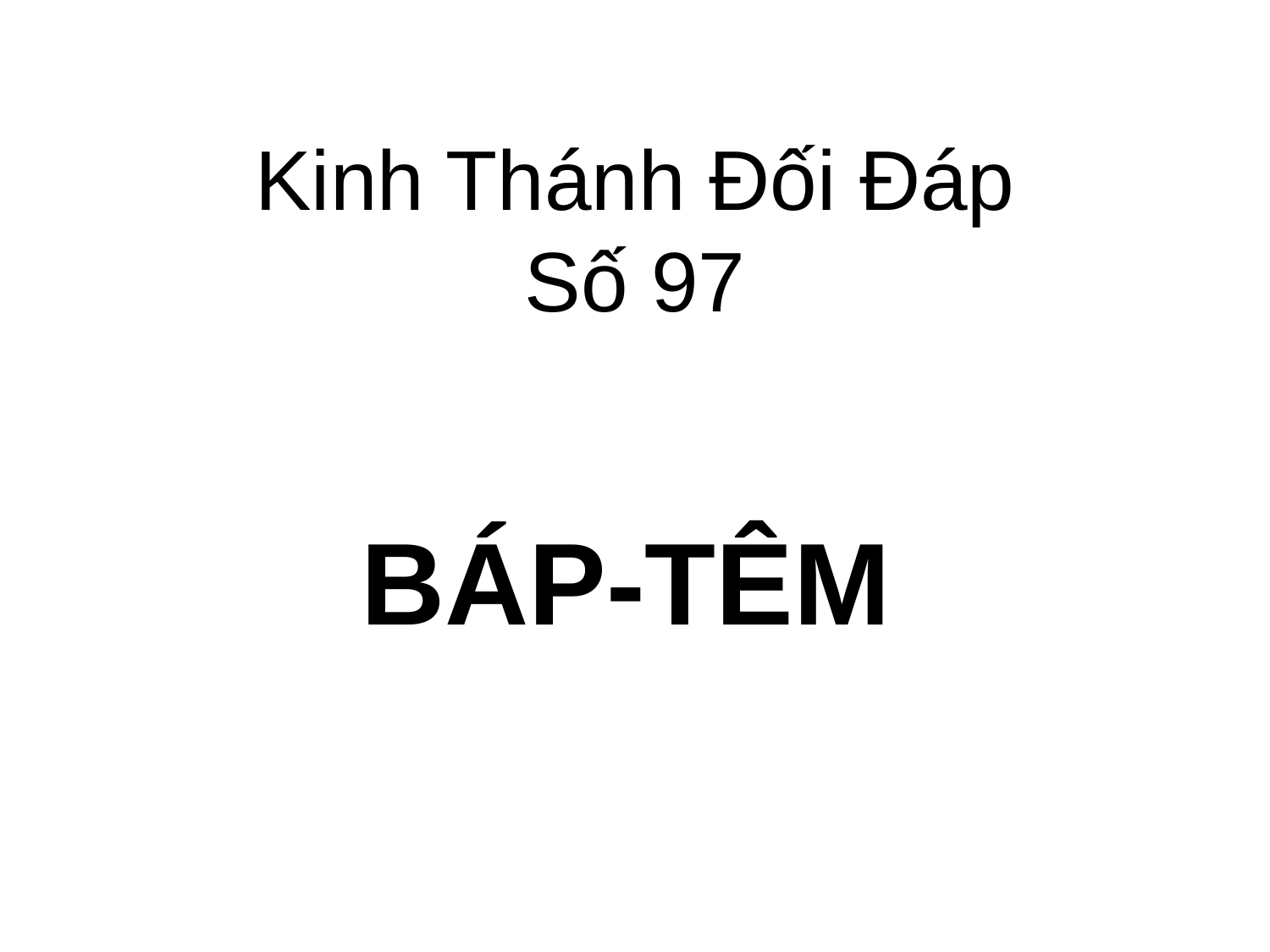

Kinh Thánh Đối Đáp
Số 97
BÁP-TÊM